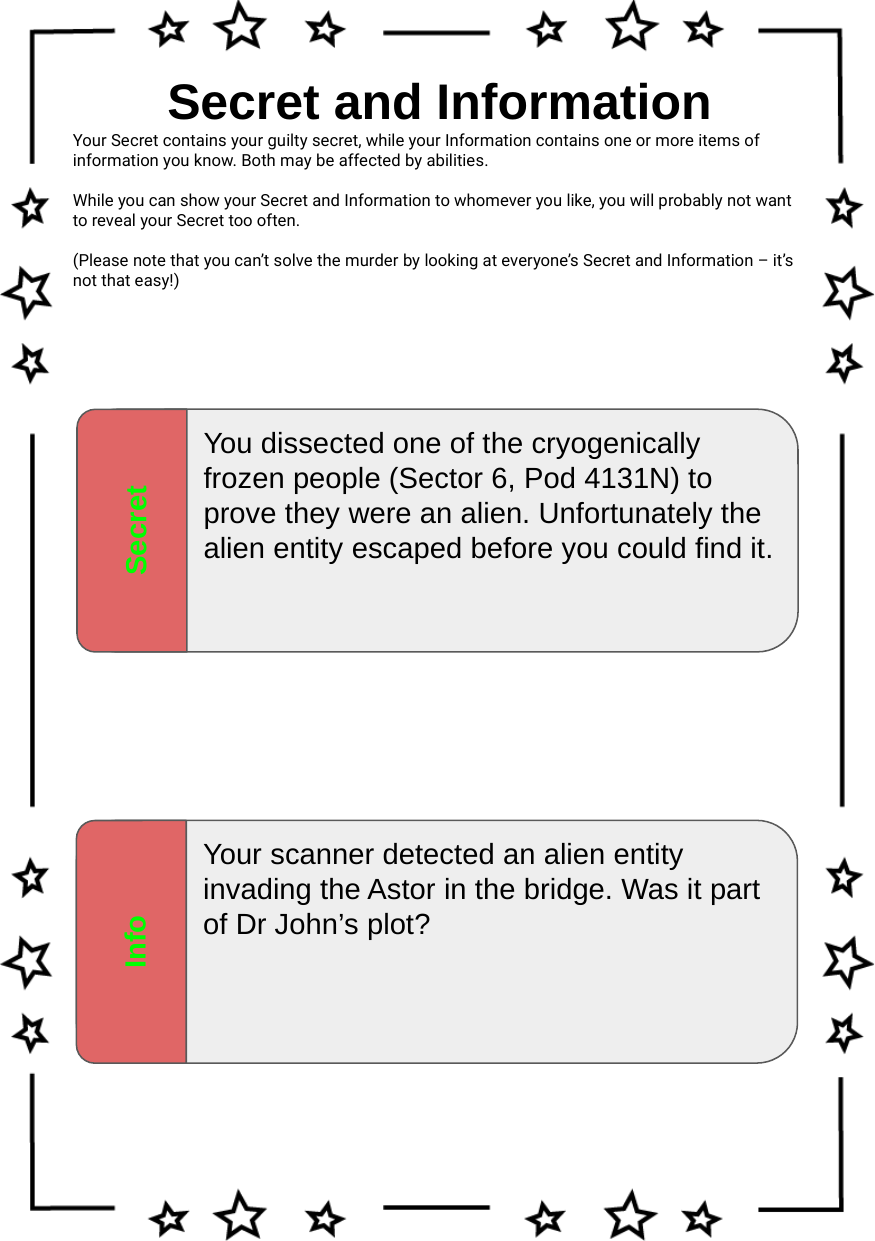

Secret and Information
Your Secret contains your guilty secret, while your Information contains one or more items of information you know. Both may be affected by abilities.

While you can show your Secret and Information to whomever you like, you will probably not want to reveal your Secret too often.

(Please note that you can’t solve the murder by looking at everyone’s Secret and Information – it’s not that easy!)

You dissected one of the cryogenically frozen people (Sector 6, Pod 4131N) to prove they were an alien. Unfortunately the alien entity escaped before you could find it.

Secret

Your scanner detected an alien entity invading the Astor in the bridge. Was it part of Dr John’s plot?

Info